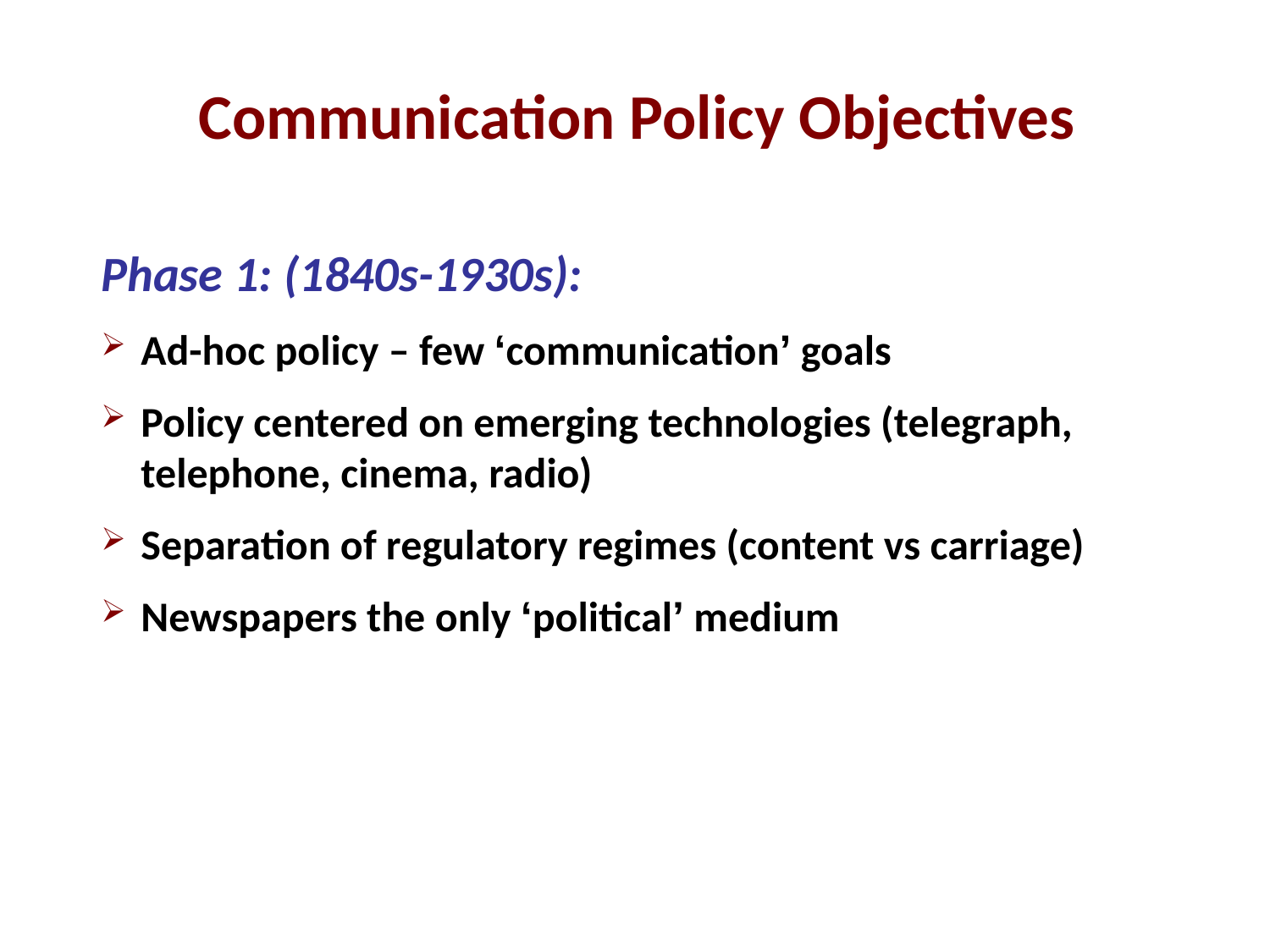

Communication Policy Objectives
Phase 1: (1840s-1930s):
Ad-hoc policy – few ‘communication’ goals
Policy centered on emerging technologies (telegraph, telephone, cinema, radio)
Separation of regulatory regimes (content vs carriage)
Newspapers the only ‘political’ medium